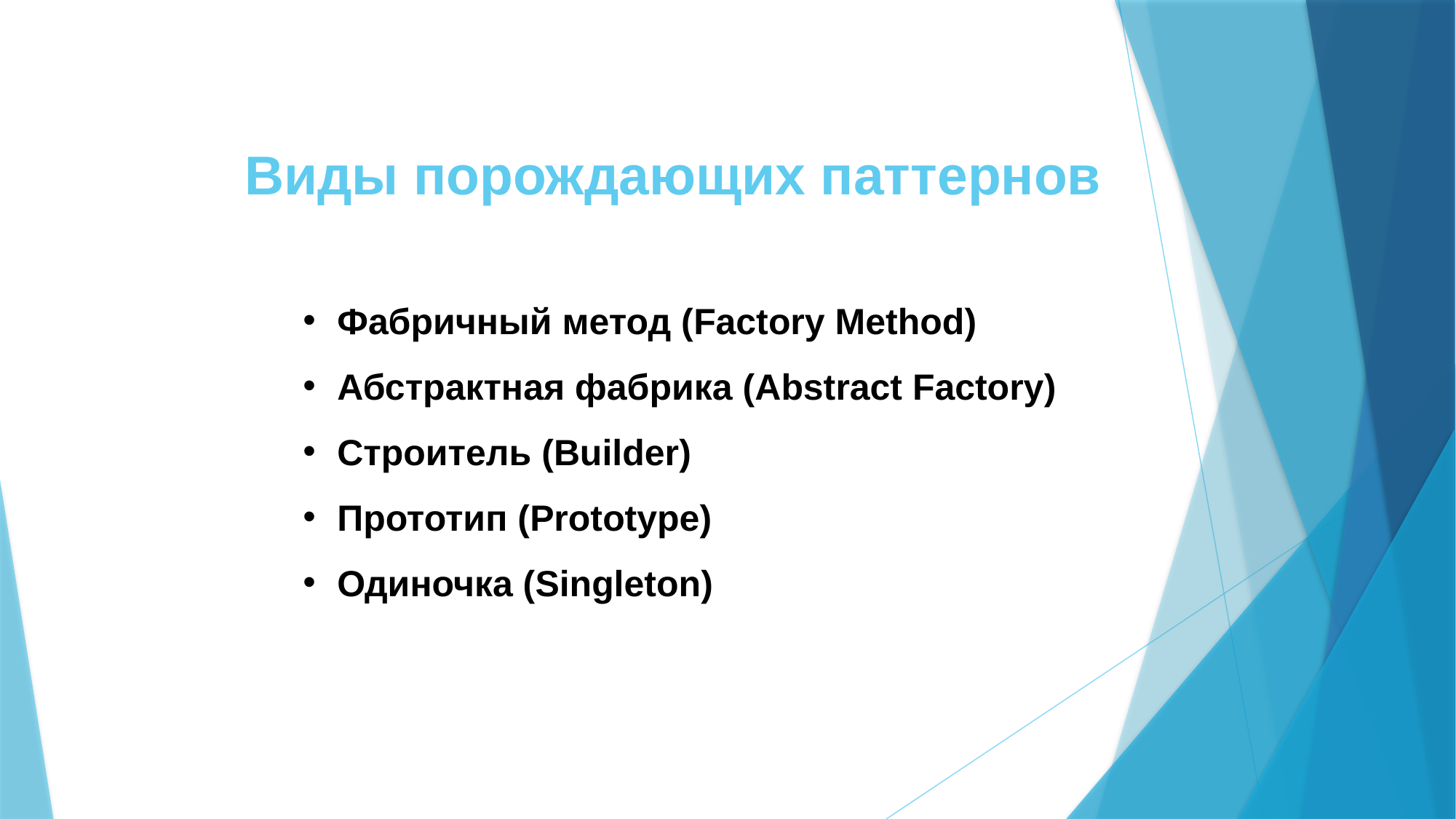

# Виды порождающих паттернов
Фабричный метод (Factory Method)
Абстрактная фабрика (Abstract Factory)
Строитель (Builder)
Прототип (Prototype)
Одиночка (Singleton)